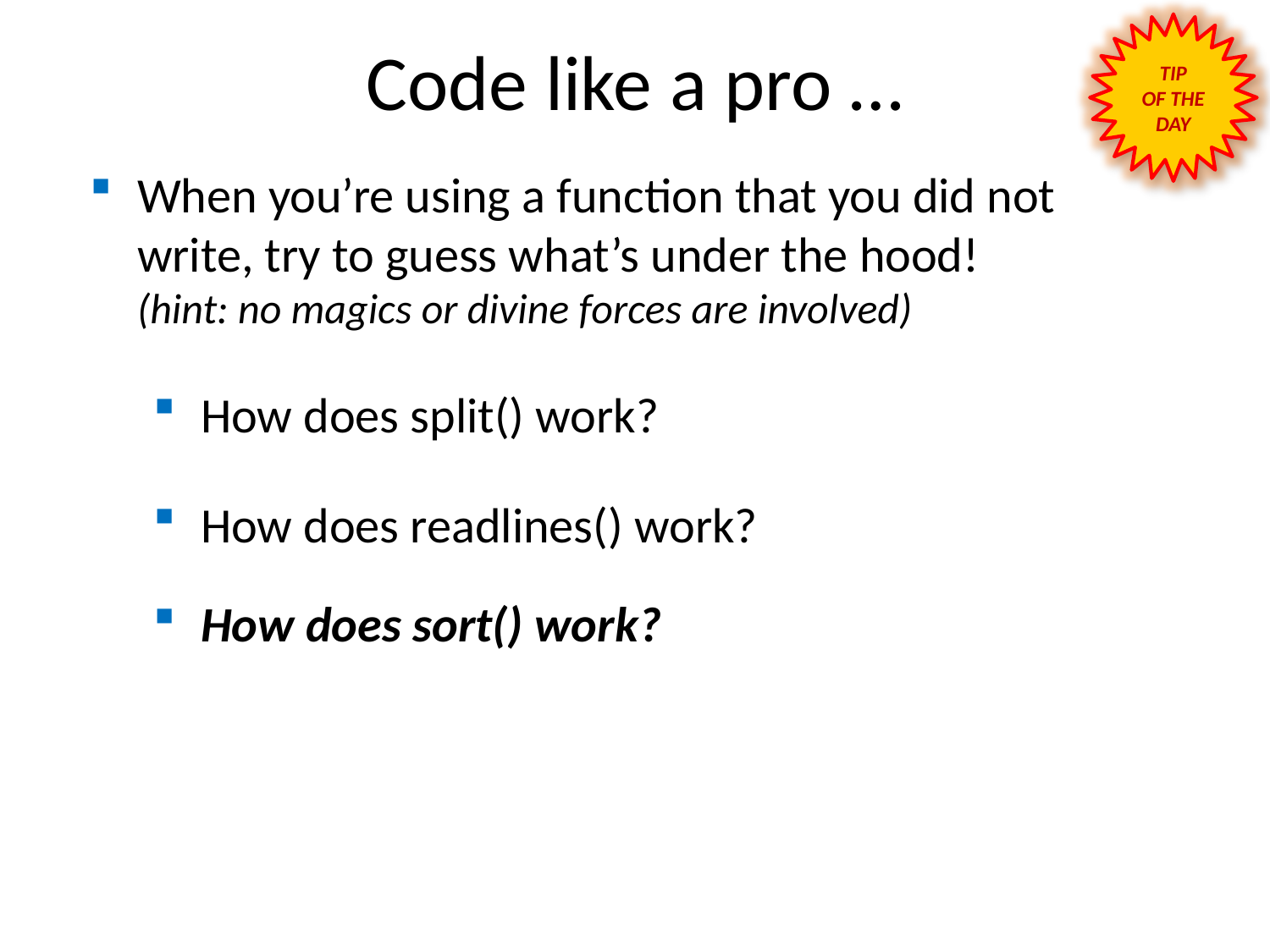

Code like a pro …
TIP
OF THE DAY
When you’re using a function that you did not
write, try to guess what’s under the hood!
(hint: no magics or divine forces are involved)

How does split() work?

How does readlines() work?
How does sort() work?